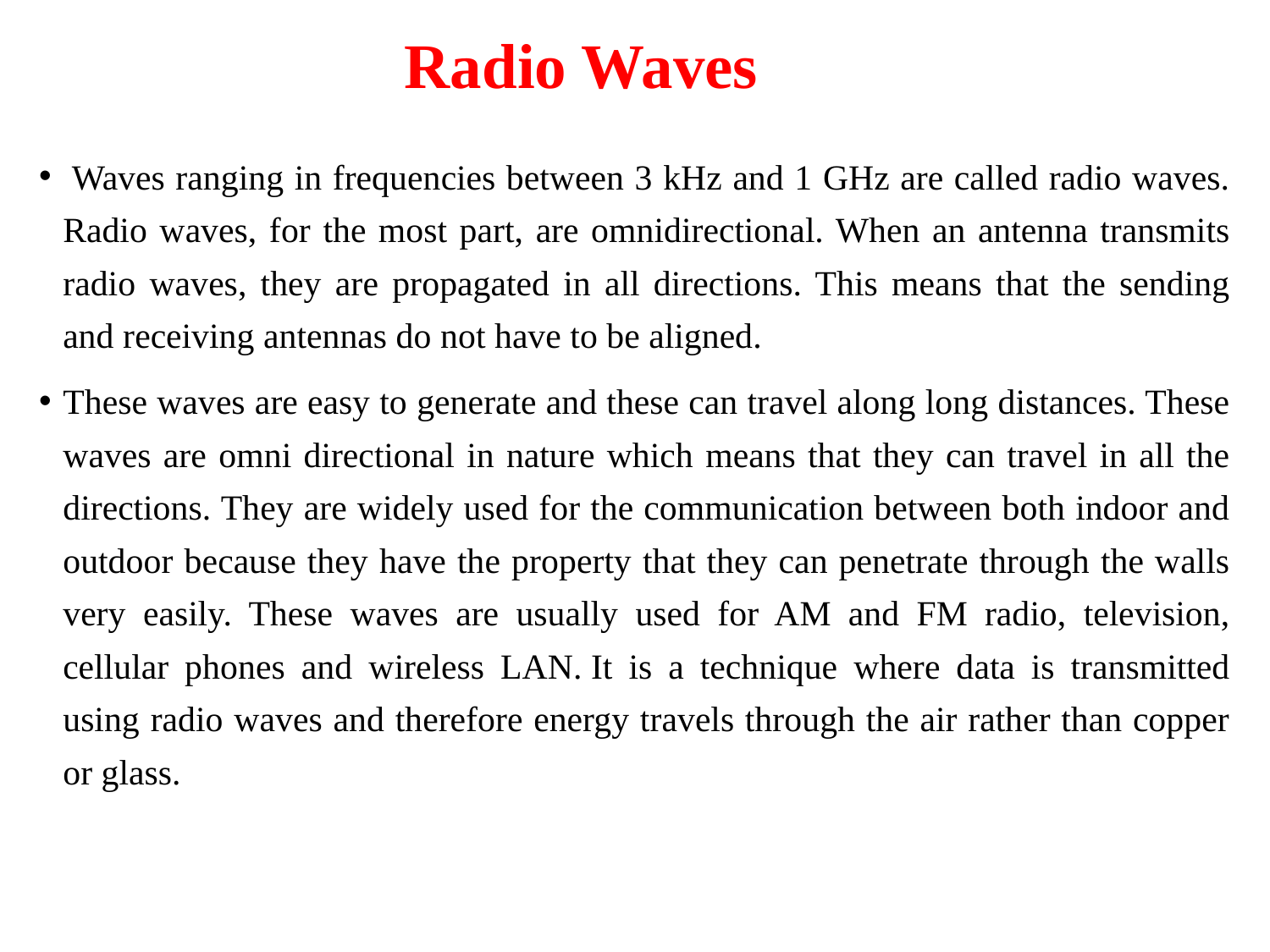

# Radio Waves
 Waves ranging in frequencies between 3 kHz and 1 GHz are called radio waves. Radio waves, for the most part, are omnidirectional. When an antenna transmits radio waves, they are propagated in all directions. This means that the sending and receiving antennas do not have to be aligned.
These waves are easy to generate and these can travel along long distances. These waves are omni directional in nature which means that they can travel in all the directions. They are widely used for the communication between both indoor and outdoor because they have the property that they can penetrate through the walls very easily. These waves are usually used for AM and FM radio, television, cellular phones and wireless LAN. It is a technique where data is transmitted using radio waves and therefore energy travels through the air rather than copper or glass.